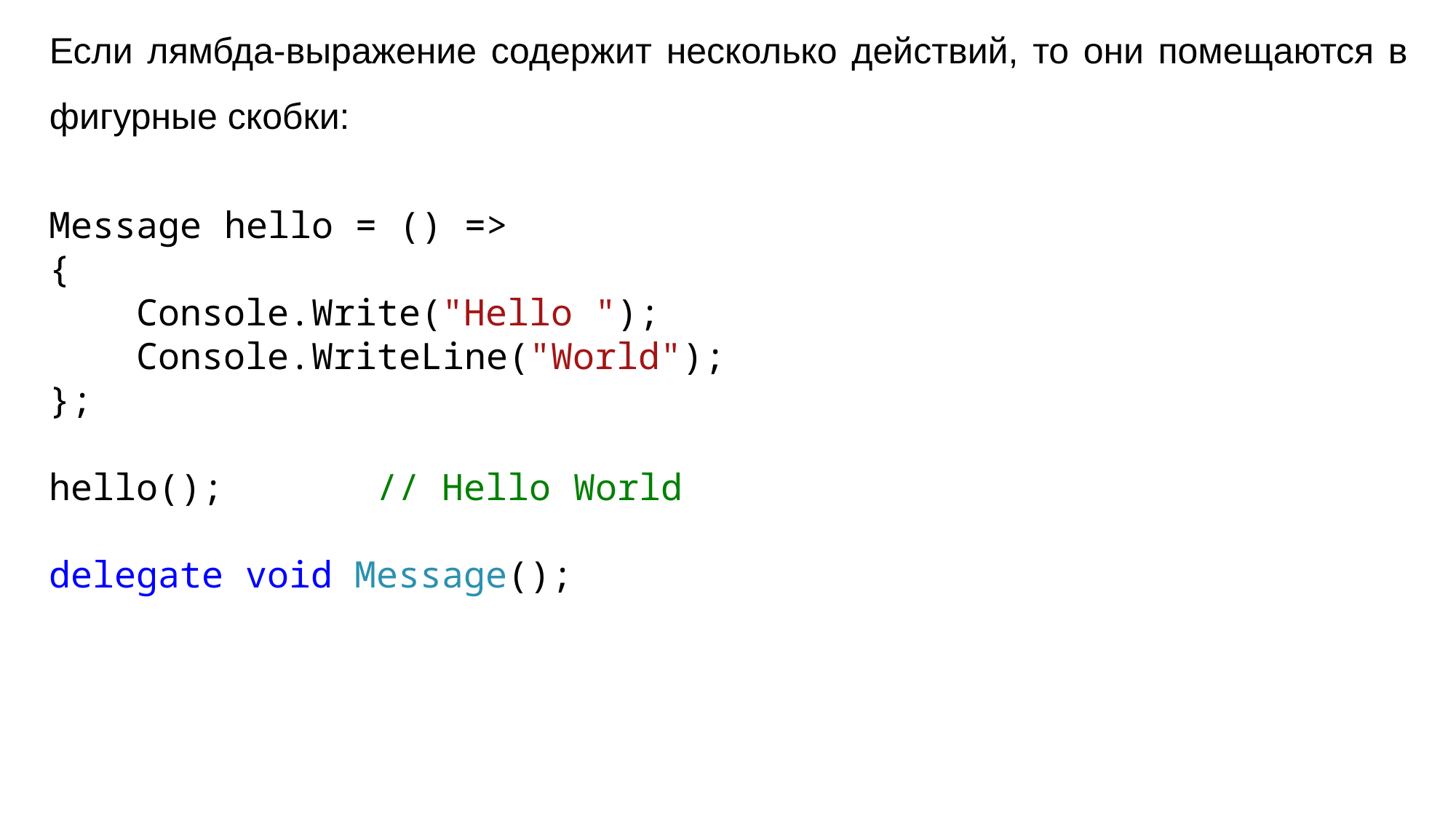

Если лямбда-выражение содержит несколько действий, то они помещаются в фигурные скобки:

Message hello = () =>
{
    Console.Write("Hello ");
    Console.WriteLine("World");
};

hello();       // Hello World

delegate void Message();